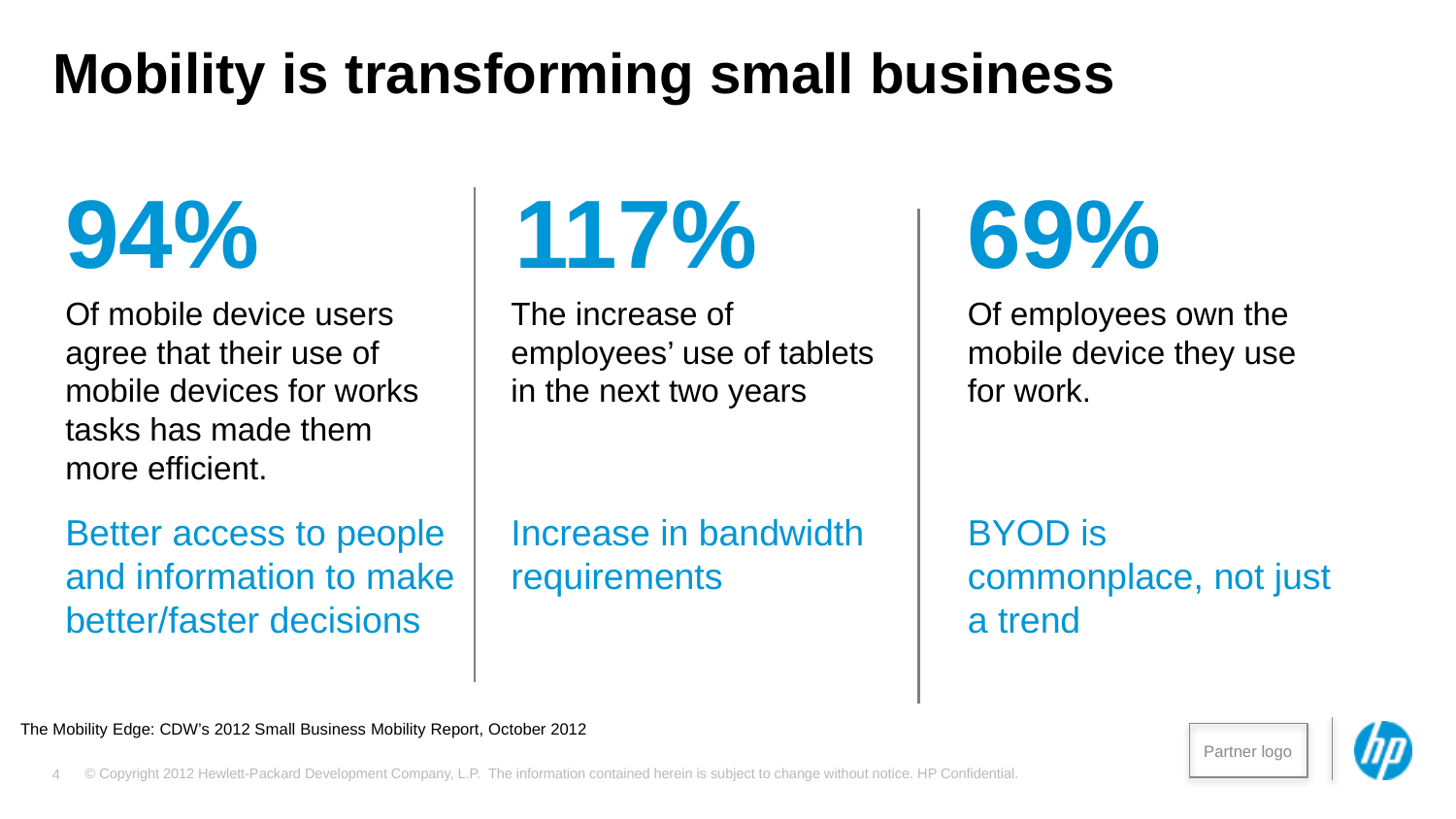

# Mobility is transforming small business
94%
117%

The increase of employees’ use of tablets in the next two years
Increase in bandwidth requirements
69%
Of employees own the mobile device they use for work.
BYOD is commonplace, not just a trend
Of mobile device users agree that their use of mobile devices for works tasks has made them more efficient.
Better access to people and information to make better/faster decisions
The Mobility Edge: CDW’s 2012 Small Business Mobility Report, October 2012